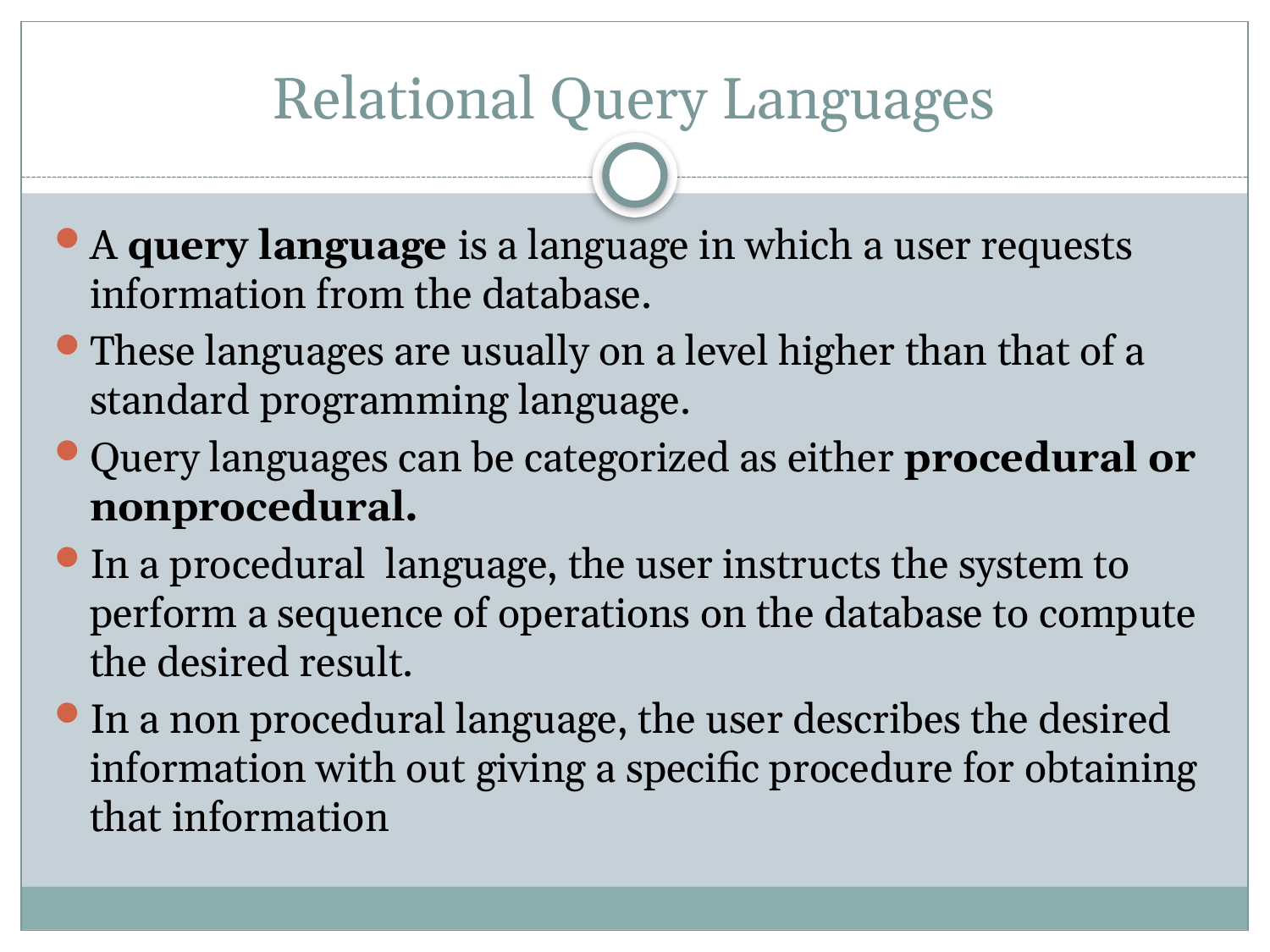

# Relational Query Languages
A query language is a language in which a user requests information from the database.
These languages are usually on a level higher than that of a standard programming language.
Query languages can be categorized as either procedural or nonprocedural.
In a procedural  language, the user instructs the system to perform a sequence of operations on the database to compute the desired result.
In a non procedural language, the user describes the desired information with out giving a specific procedure for obtaining that information